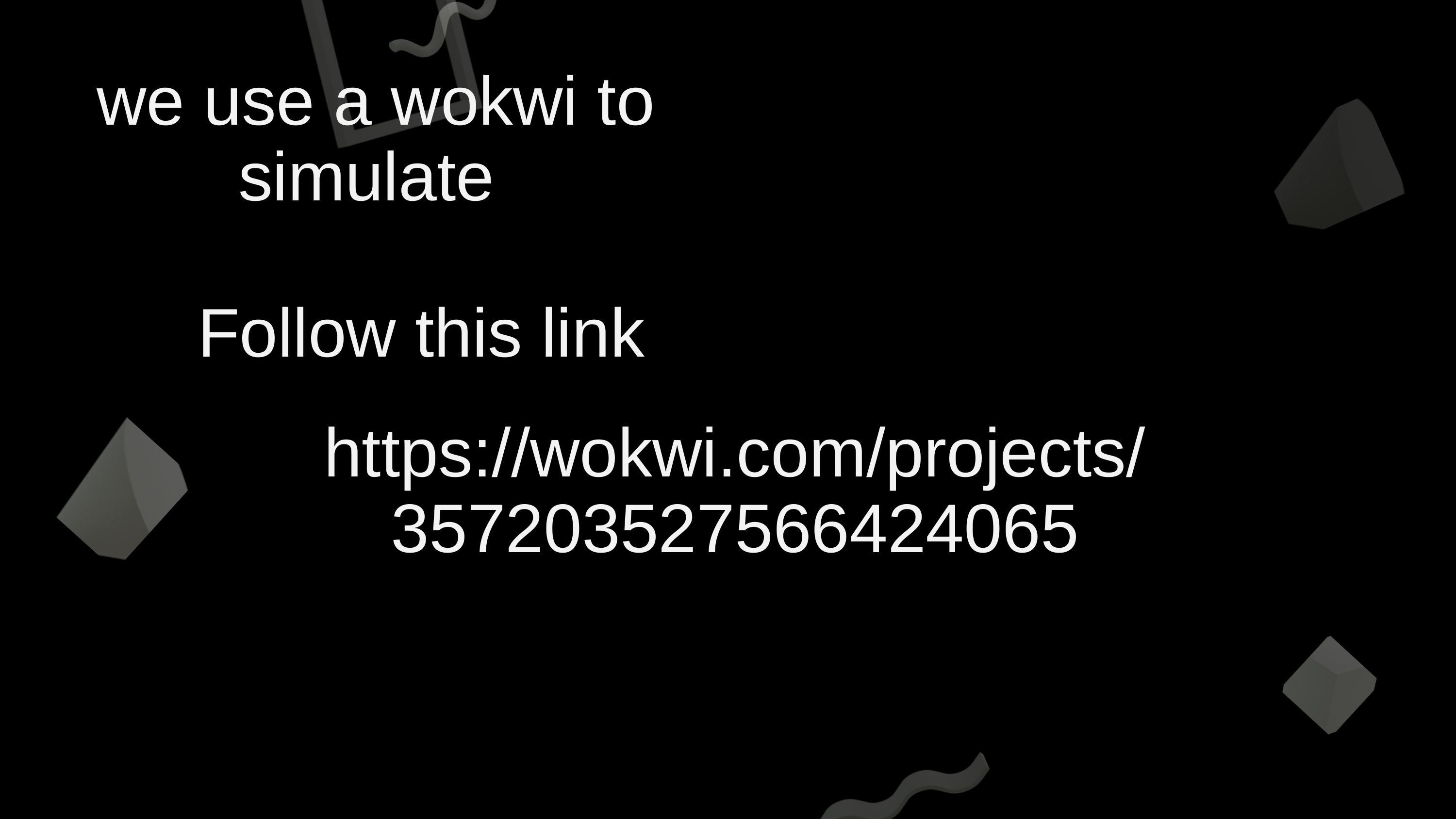

we use a wokwi to simulate

Follow this link
https://wokwi.com/projects/357203527566424065